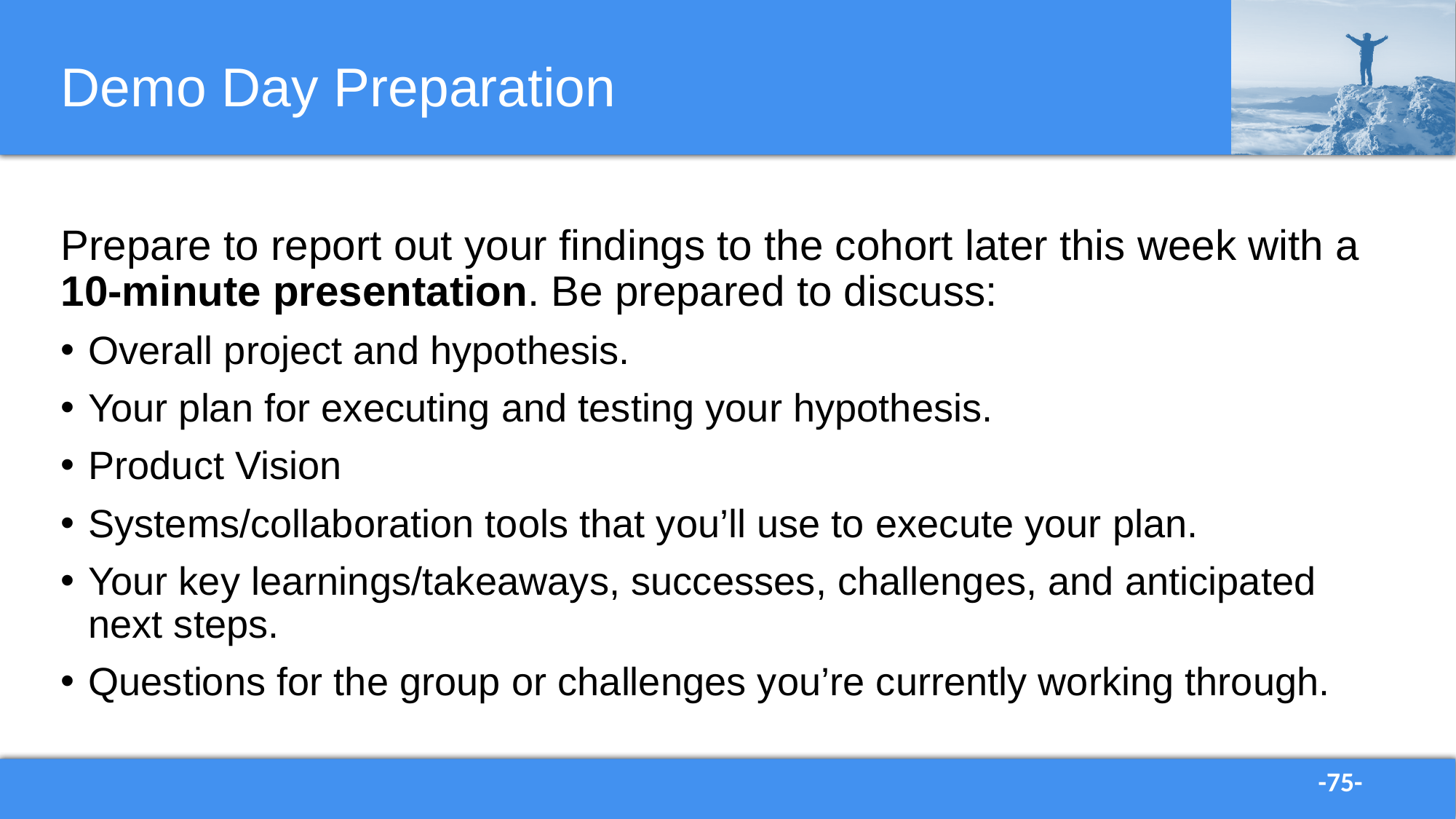

# Demo Day Preparation
Prepare to report out your findings to the cohort later this week with a 10-minute presentation. Be prepared to discuss:
Overall project and hypothesis.
Your plan for executing and testing your hypothesis.
Product Vision
Systems/collaboration tools that you’ll use to execute your plan.
Your key learnings/takeaways, successes, challenges, and anticipated next steps.
Questions for the group or challenges you’re currently working through.